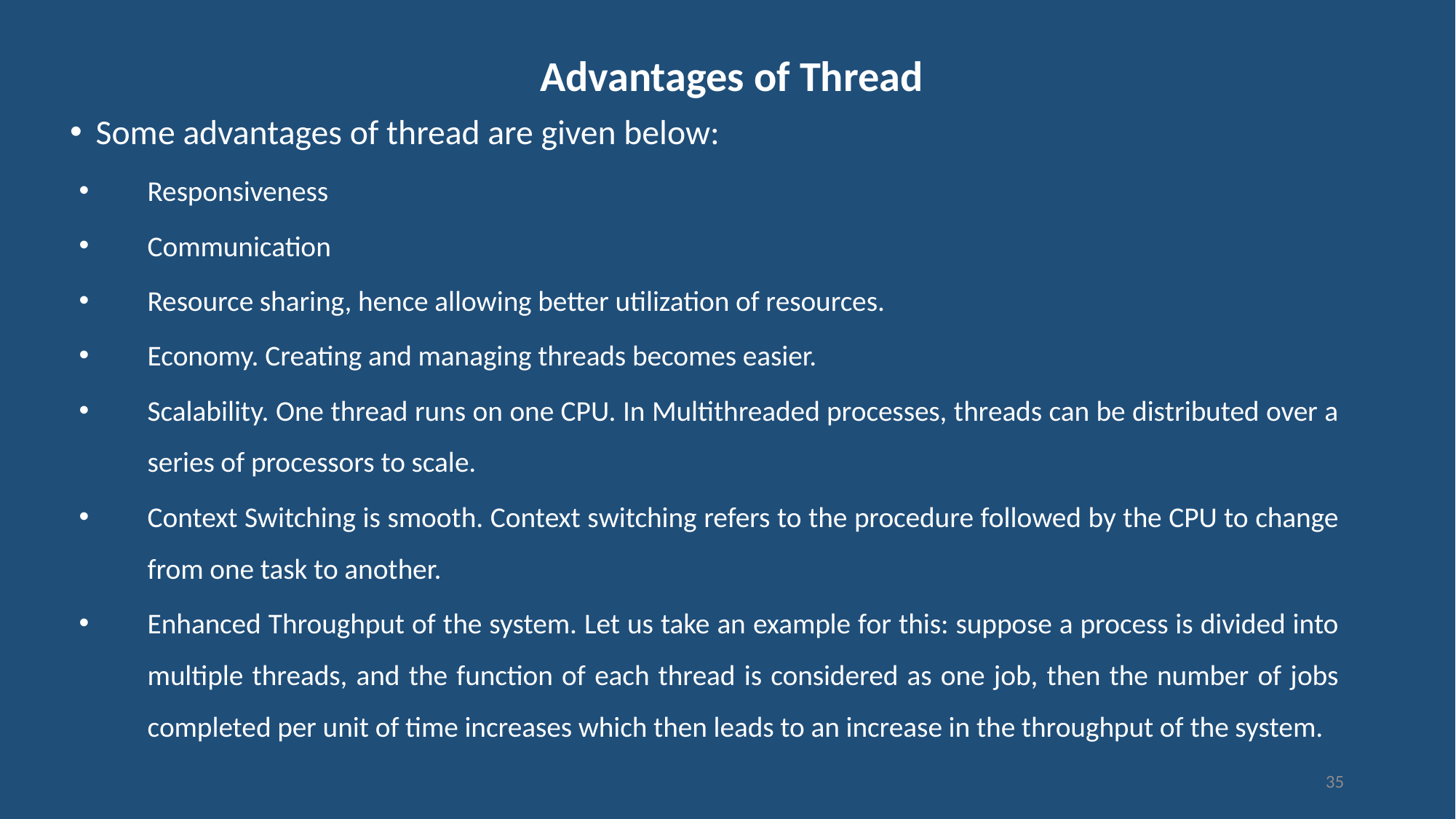

# Advantages of Thread
Some advantages of thread are given below:
Responsiveness
Communication
Resource sharing, hence allowing better utilization of resources.
Economy. Creating and managing threads becomes easier.
Scalability. One thread runs on one CPU. In Multithreaded processes, threads can be distributed over a series of processors to scale.
Context Switching is smooth. Context switching refers to the procedure followed by the CPU to change from one task to another.
Enhanced Throughput of the system. Let us take an example for this: suppose a process is divided into multiple threads, and the function of each thread is considered as one job, then the number of jobs completed per unit of time increases which then leads to an increase in the throughput of the system.

35